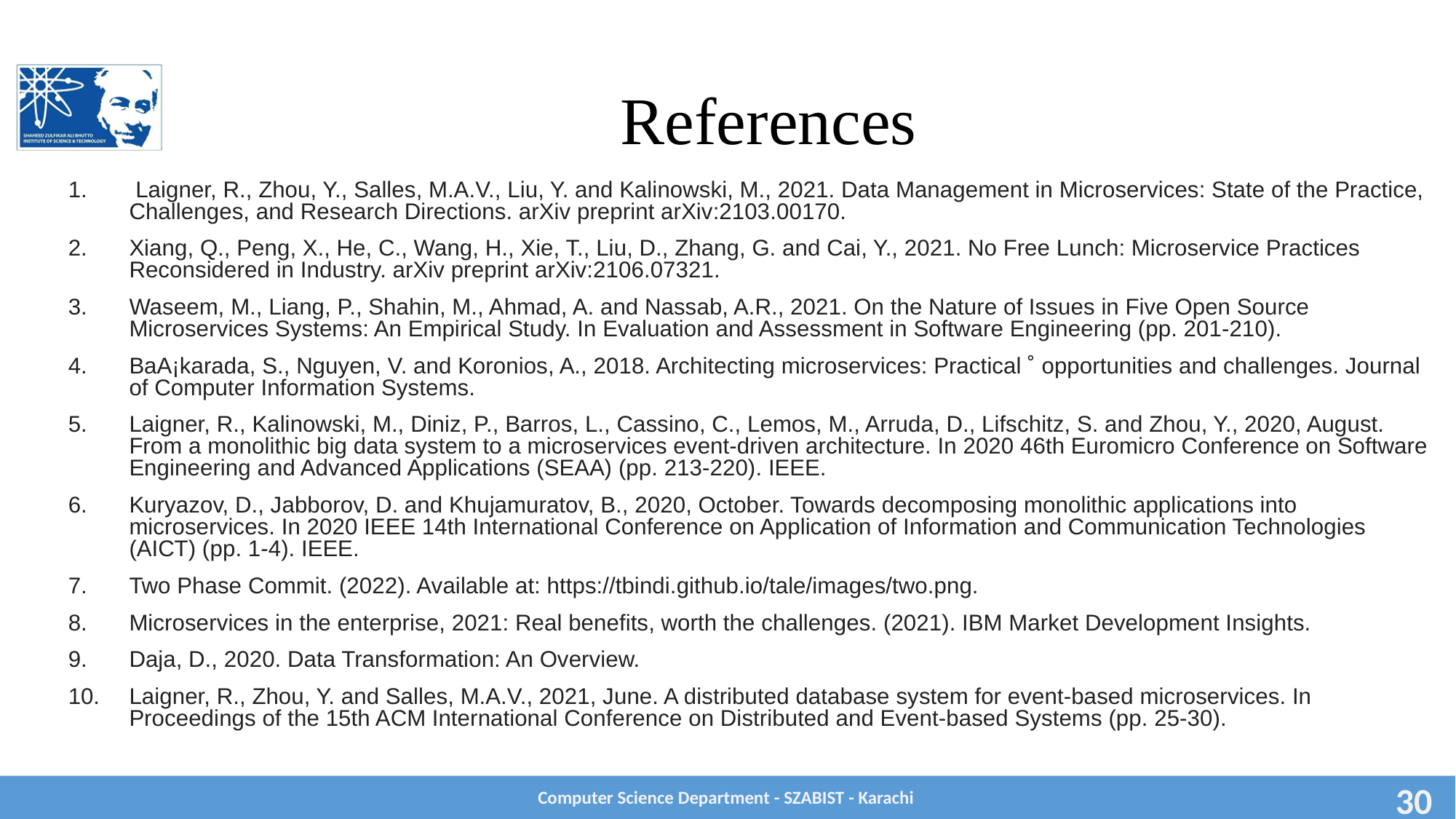

# References
 Laigner, R., Zhou, Y., Salles, M.A.V., Liu, Y. and Kalinowski, M., 2021. Data Management in Microservices: State of the Practice, Challenges, and Research Directions. arXiv preprint arXiv:2103.00170.
Xiang, Q., Peng, X., He, C., Wang, H., Xie, T., Liu, D., Zhang, G. and Cai, Y., 2021. No Free Lunch: Microservice Practices Reconsidered in Industry. arXiv preprint arXiv:2106.07321.
Waseem, M., Liang, P., Shahin, M., Ahmad, A. and Nassab, A.R., 2021. On the Nature of Issues in Five Open Source Microservices Systems: An Empirical Study. In Evaluation and Assessment in Software Engineering (pp. 201-210).
BaA¡karada, S., Nguyen, V. and Koronios, A., 2018. Architecting microservices: Practical ˚ opportunities and challenges. Journal of Computer Information Systems.
Laigner, R., Kalinowski, M., Diniz, P., Barros, L., Cassino, C., Lemos, M., Arruda, D., Lifschitz, S. and Zhou, Y., 2020, August. From a monolithic big data system to a microservices event-driven architecture. In 2020 46th Euromicro Conference on Software Engineering and Advanced Applications (SEAA) (pp. 213-220). IEEE.
Kuryazov, D., Jabborov, D. and Khujamuratov, B., 2020, October. Towards decomposing monolithic applications into microservices. In 2020 IEEE 14th International Conference on Application of Information and Communication Technologies (AICT) (pp. 1-4). IEEE.
Two Phase Commit. (2022). Available at: https://tbindi.github.io/tale/images/two.png.
Microservices in the enterprise, 2021: Real benefits, worth the challenges. (2021). IBM Market Development Insights.
Daja, D., 2020. Data Transformation: An Overview.
Laigner, R., Zhou, Y. and Salles, M.A.V., 2021, June. A distributed database system for event-based microservices. In Proceedings of the 15th ACM International Conference on Distributed and Event-based Systems (pp. 25-30).
Computer Science Department - SZABIST - Karachi
30